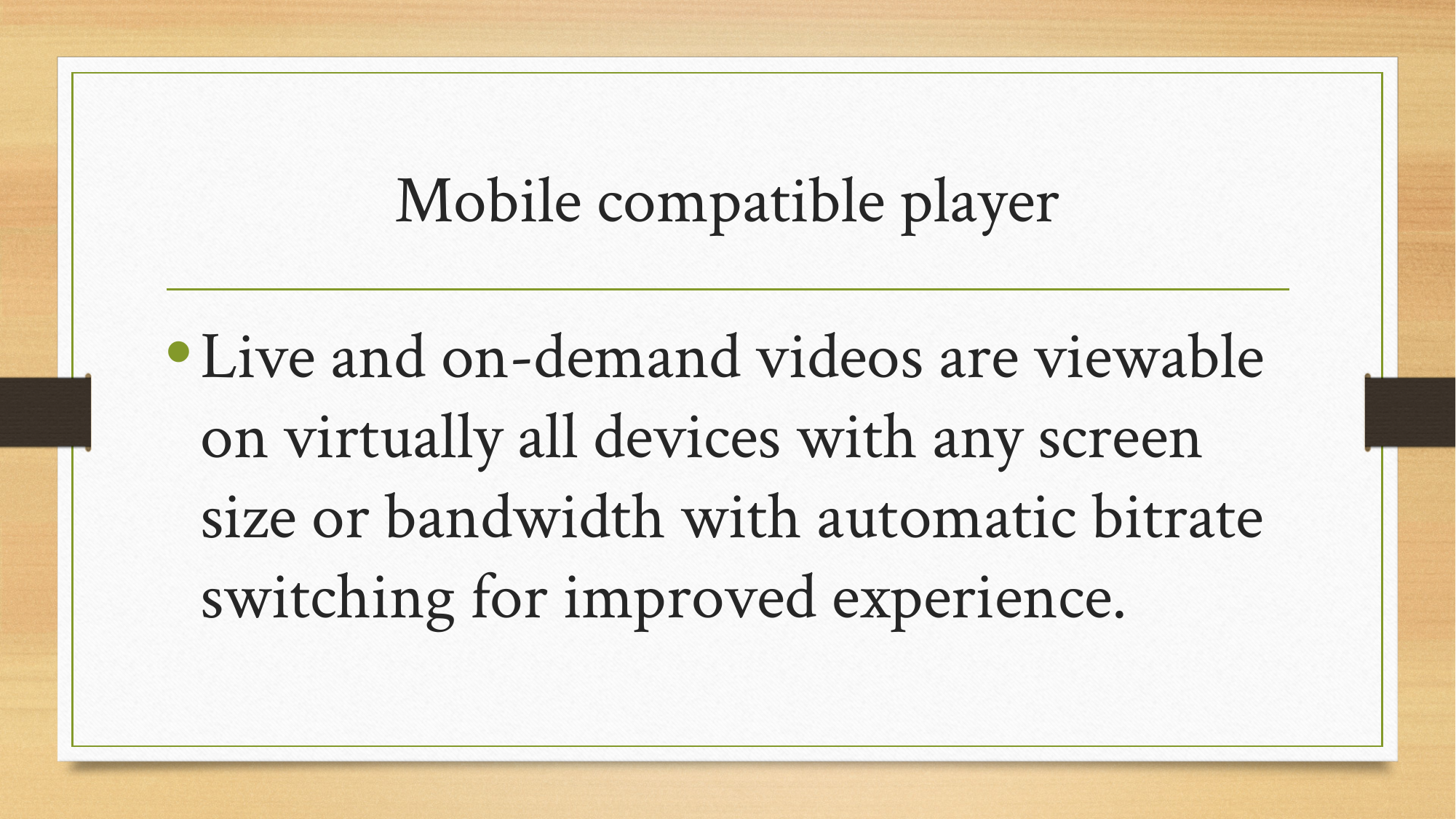

# Mobile compatible player
Live and on-demand videos are viewable on virtually all devices with any screen size or bandwidth with automatic bitrate switching for improved experience.